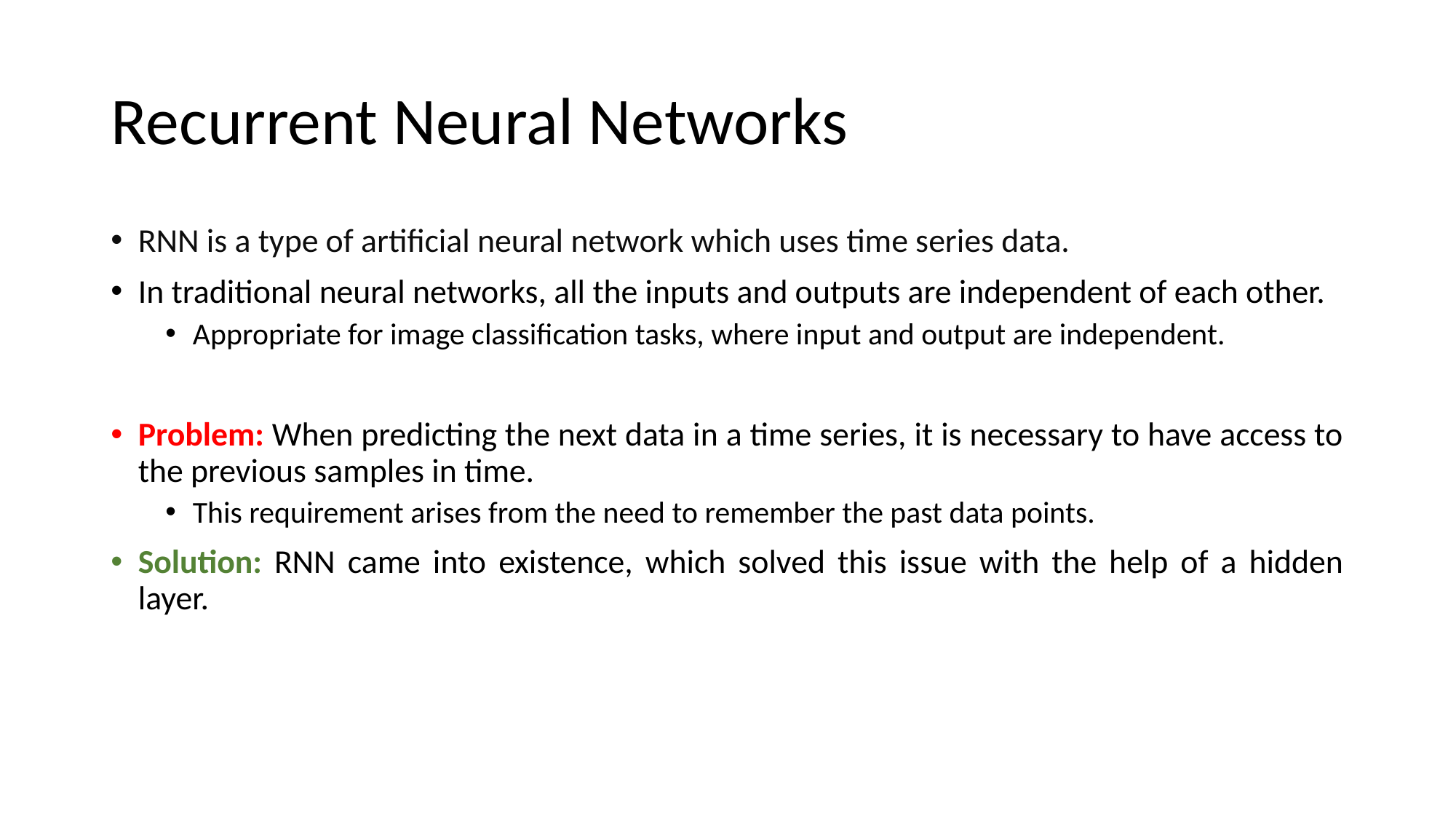

# Recurrent Neural Networks
RNN is a type of artificial neural network which uses time series data.
In traditional neural networks, all the inputs and outputs are independent of each other.
Appropriate for image classification tasks, where input and output are independent.

Problem: When predicting the next data in a time series, it is necessary to have access to the previous samples in time.
This requirement arises from the need to remember the past data points.
Solution: RNN came into existence, which solved this issue with the help of a hidden layer.